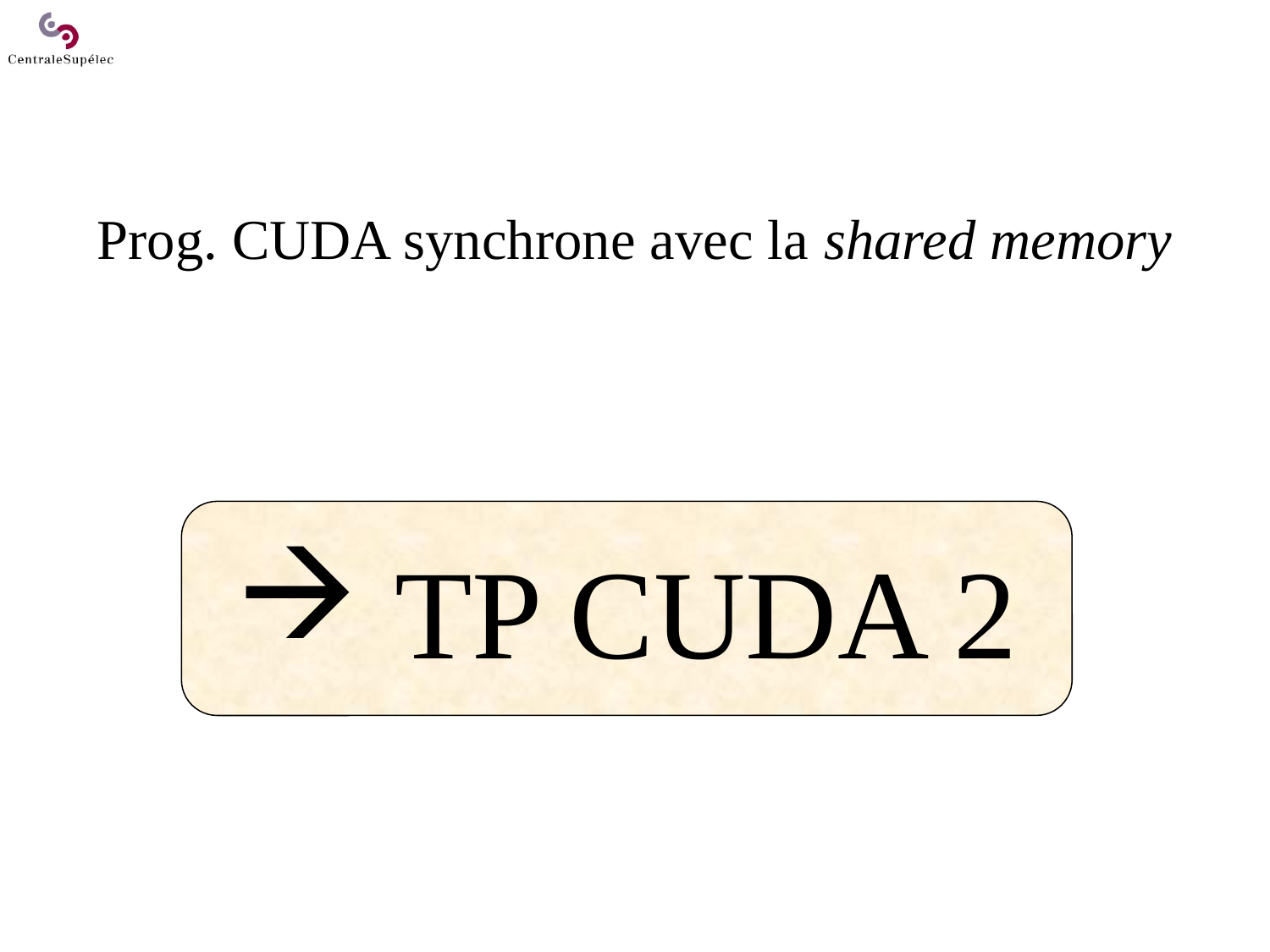

Prog. CUDA synchrone avec la shared memory
 TP CUDA 2